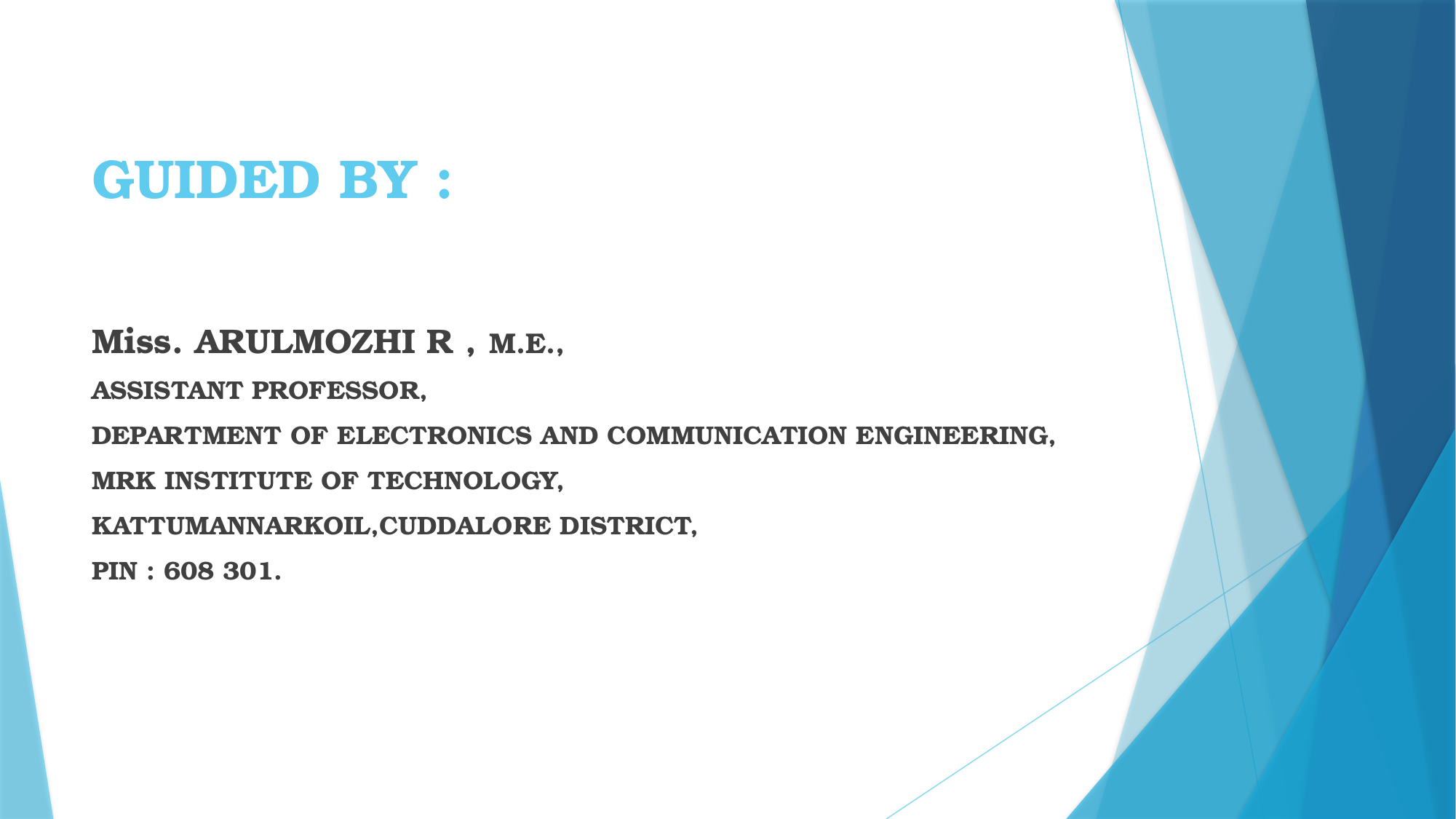

# GUIDED BY :

Miss. ARULMOZHI R , M.E.,
ASSISTANT PROFESSOR,
DEPARTMENT OF ELECTRONICS AND COMMUNICATION ENGINEERING,
MRK INSTITUTE OF TECHNOLOGY,
KATTUMANNARKOIL,CUDDALORE DISTRICT,
PIN : 608 301.